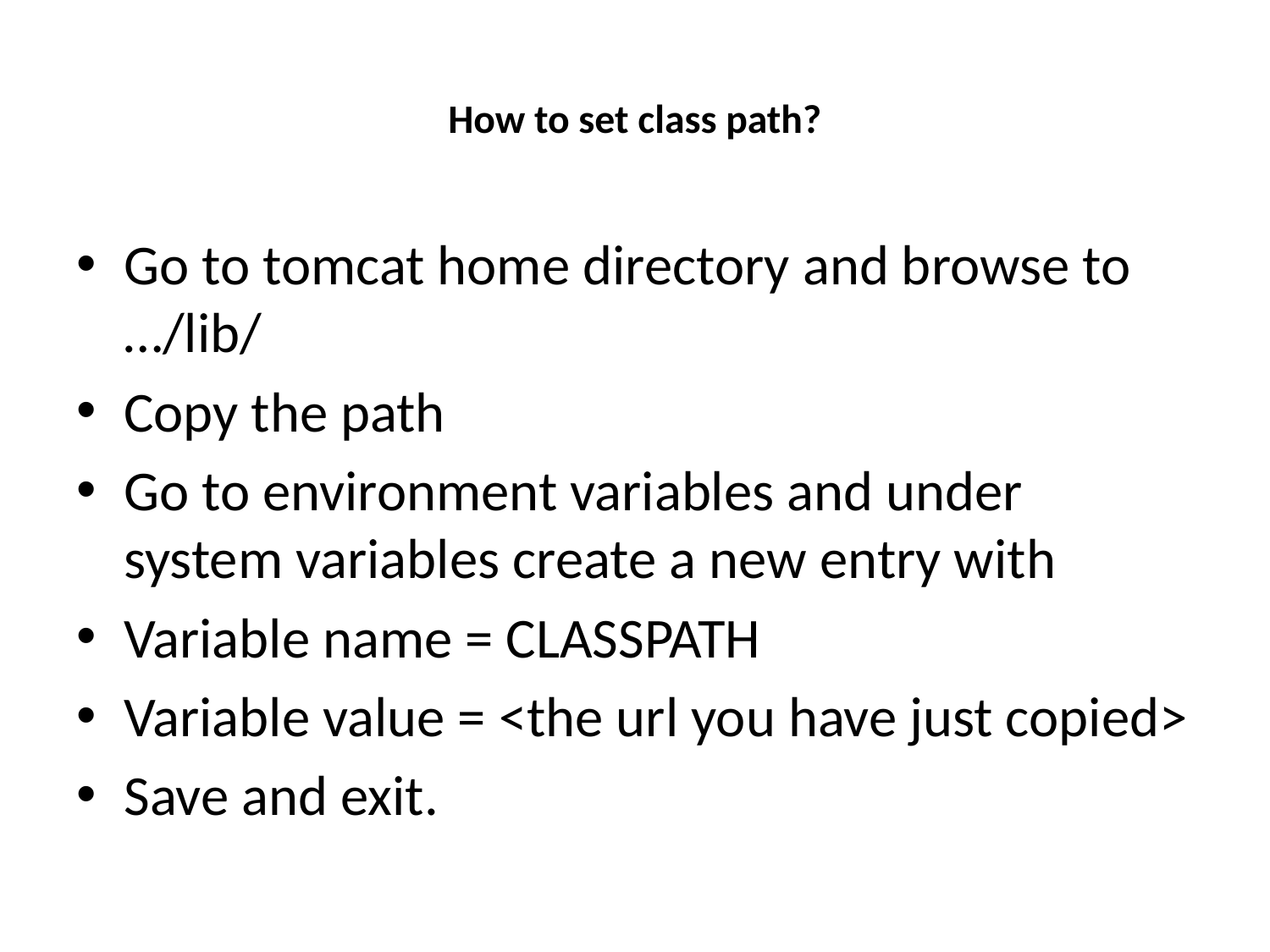

# How to set class path?
Go to tomcat home directory and browse to …/lib/
Copy the path
Go to environment variables and under system variables create a new entry with
Variable name = CLASSPATH
Variable value = <the url you have just copied>
Save and exit.